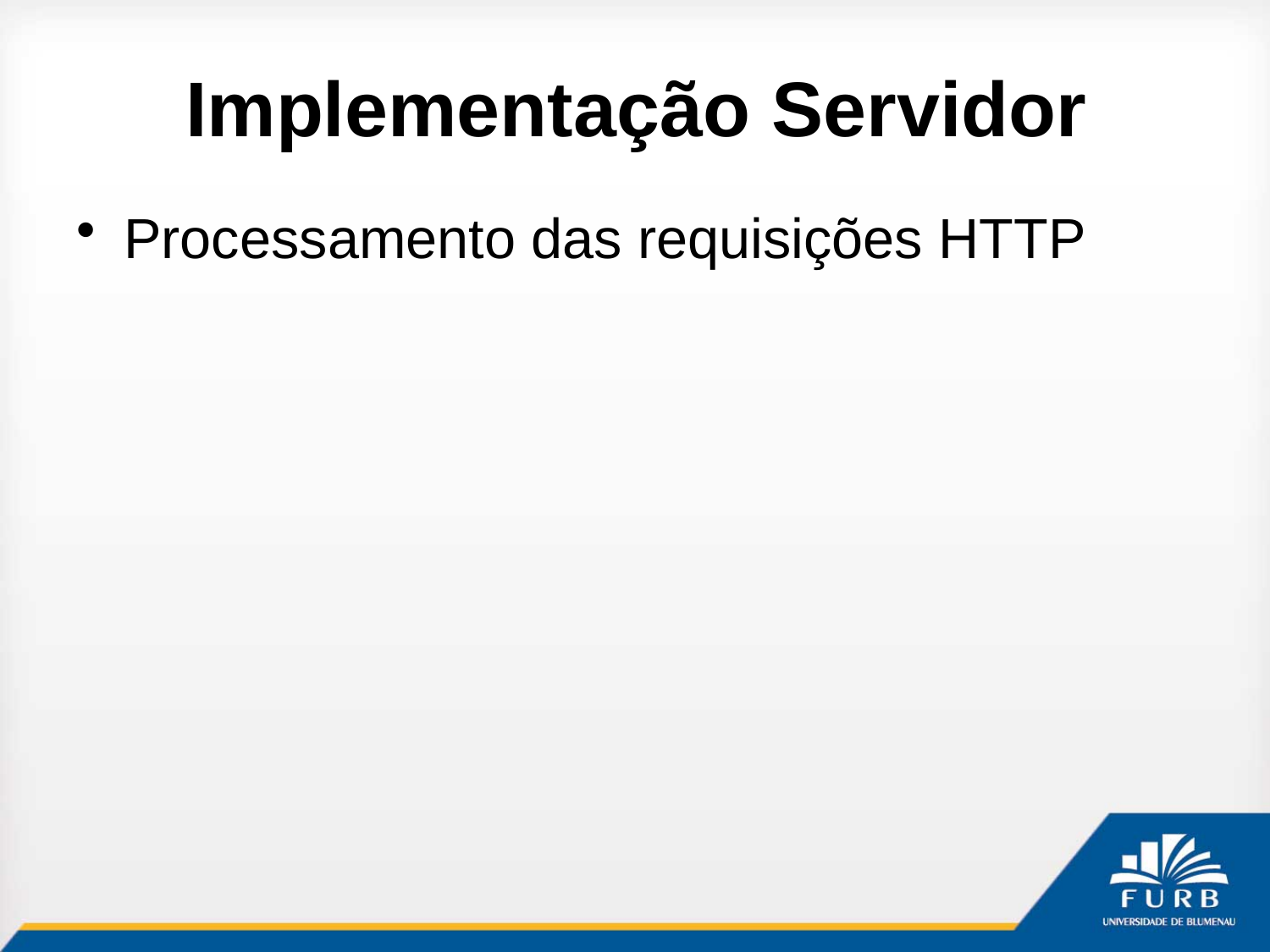

# Implementação Servidor
Processamento das requisições HTTP